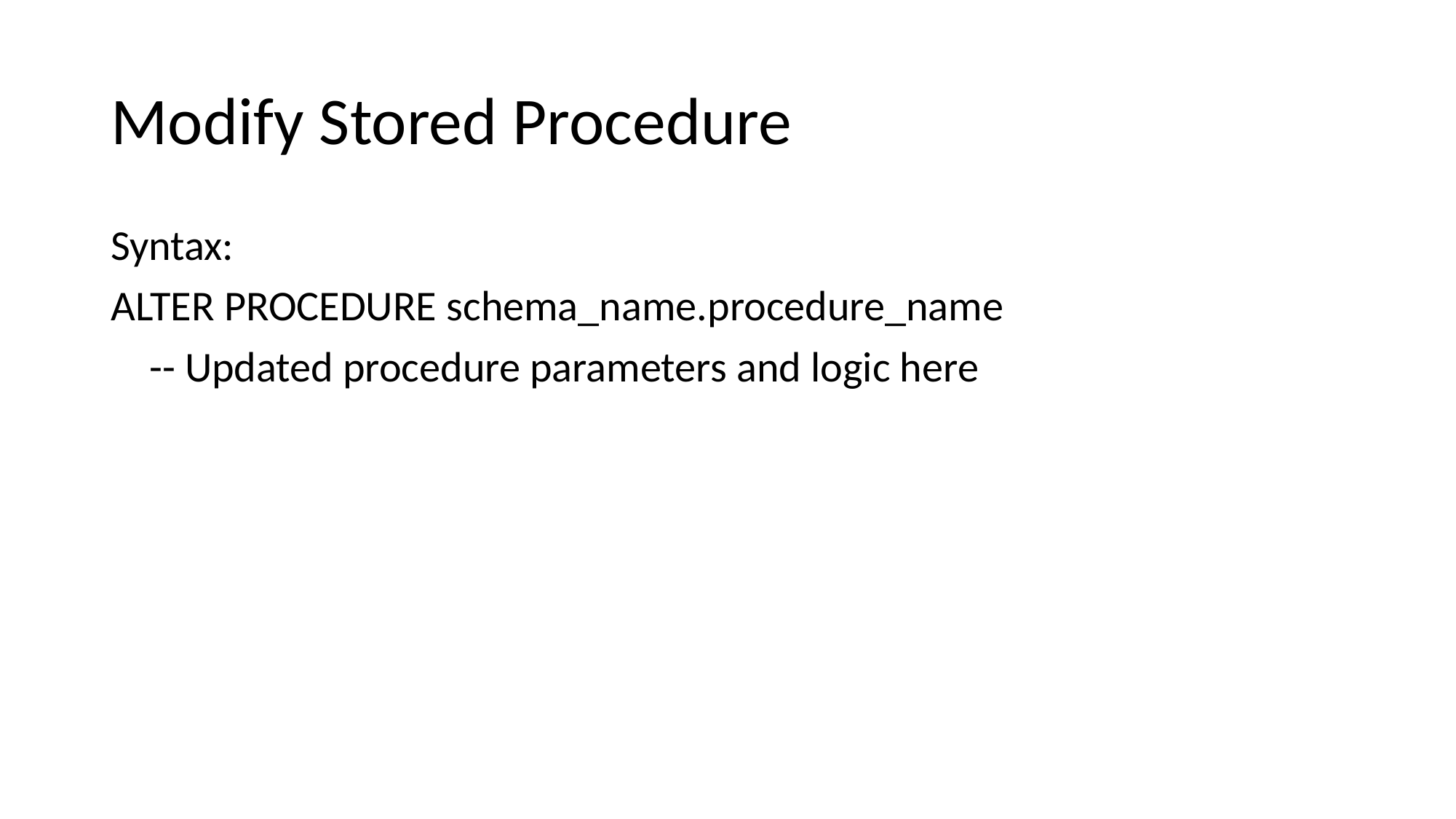

# Modify Stored Procedure
Syntax:
ALTER PROCEDURE schema_name.procedure_name
    -- Updated procedure parameters and logic here